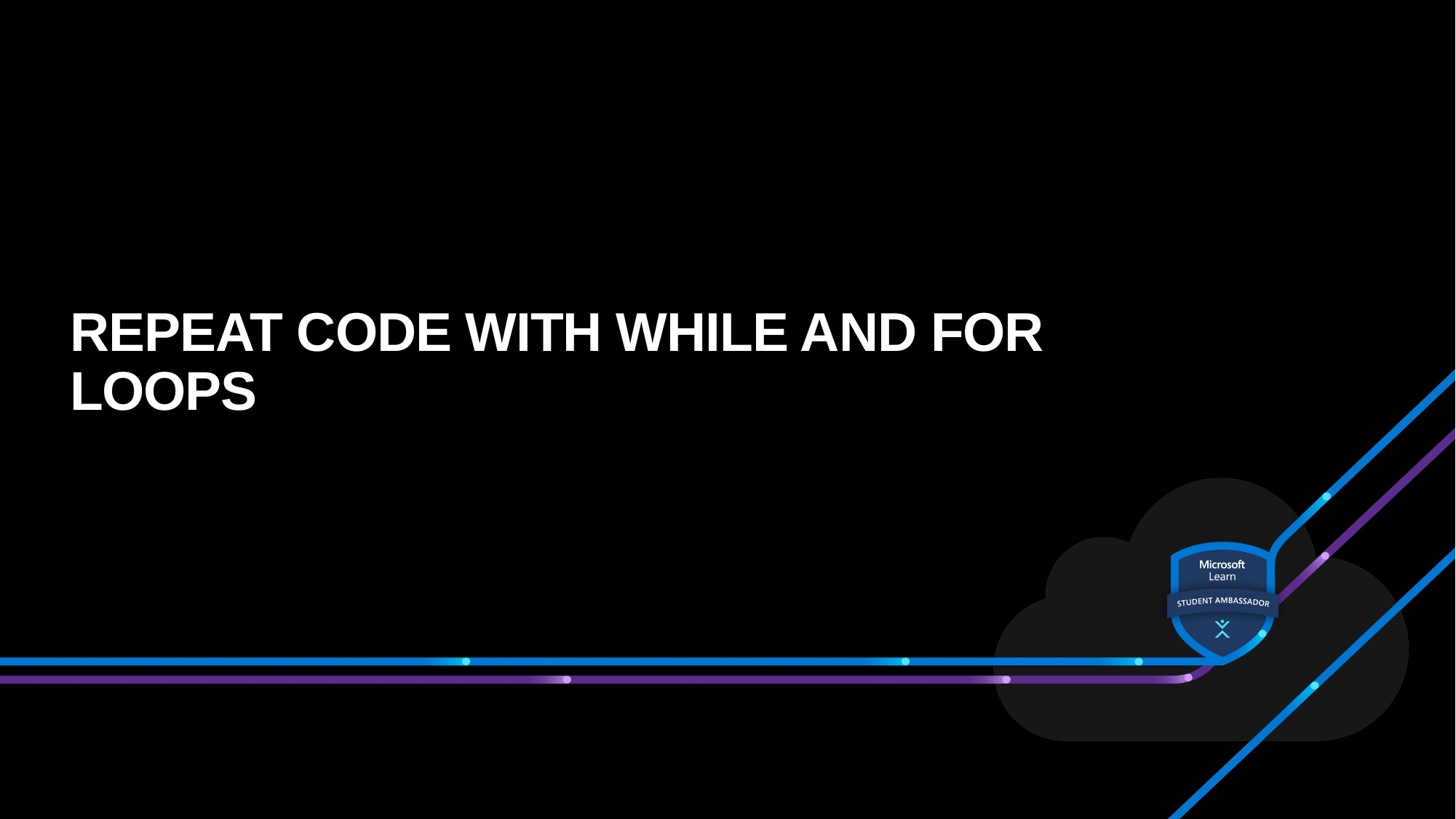

# Repeat code with while and for loops